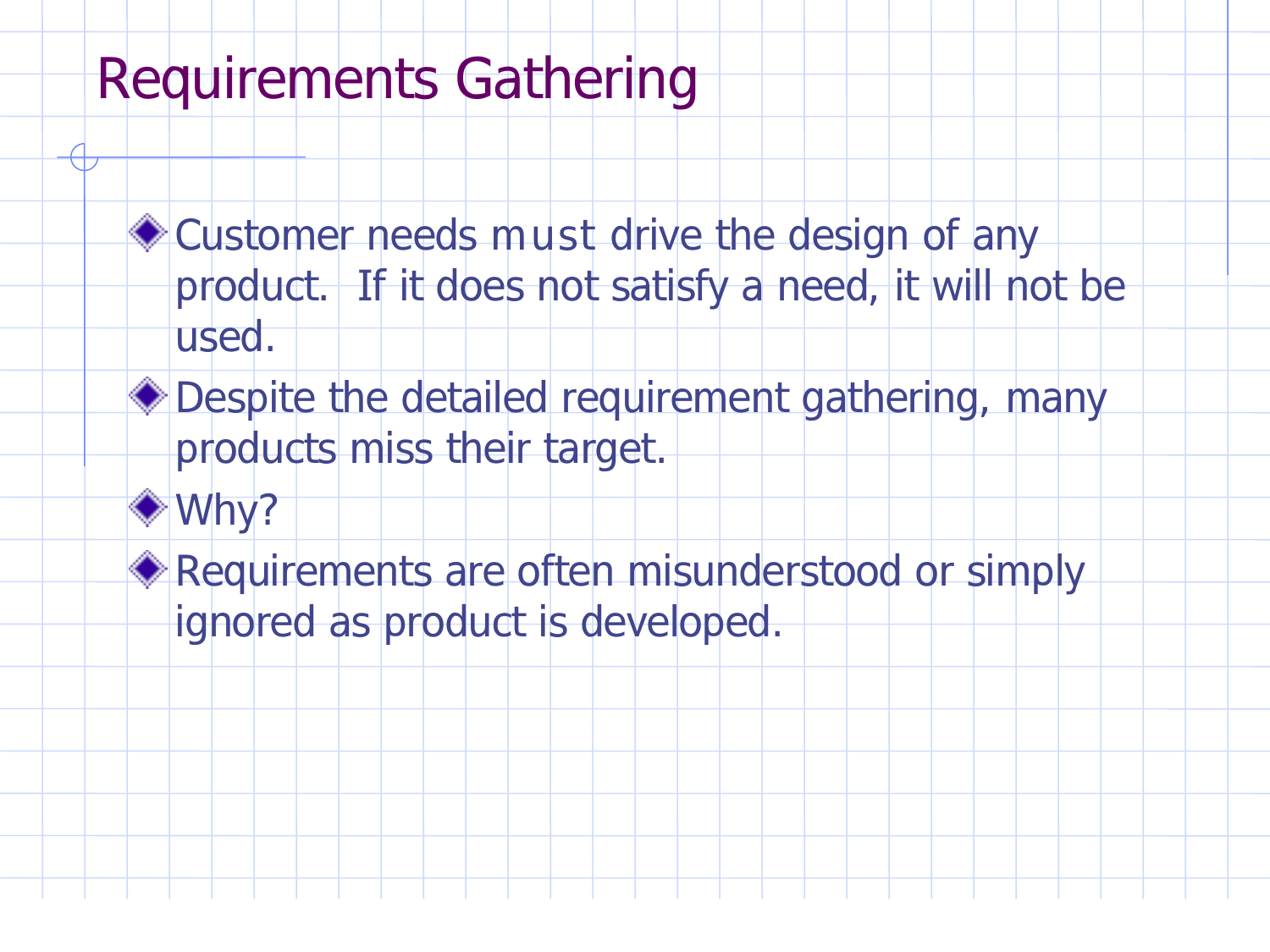

Requirements Gathering
Customer needs must drive the design of any product.  If it does not satisfy a need, it will not be used.
Despite the detailed requirement gathering, many products miss their target.
Why?
Requirements are often misunderstood or simply ignored as product is developed.